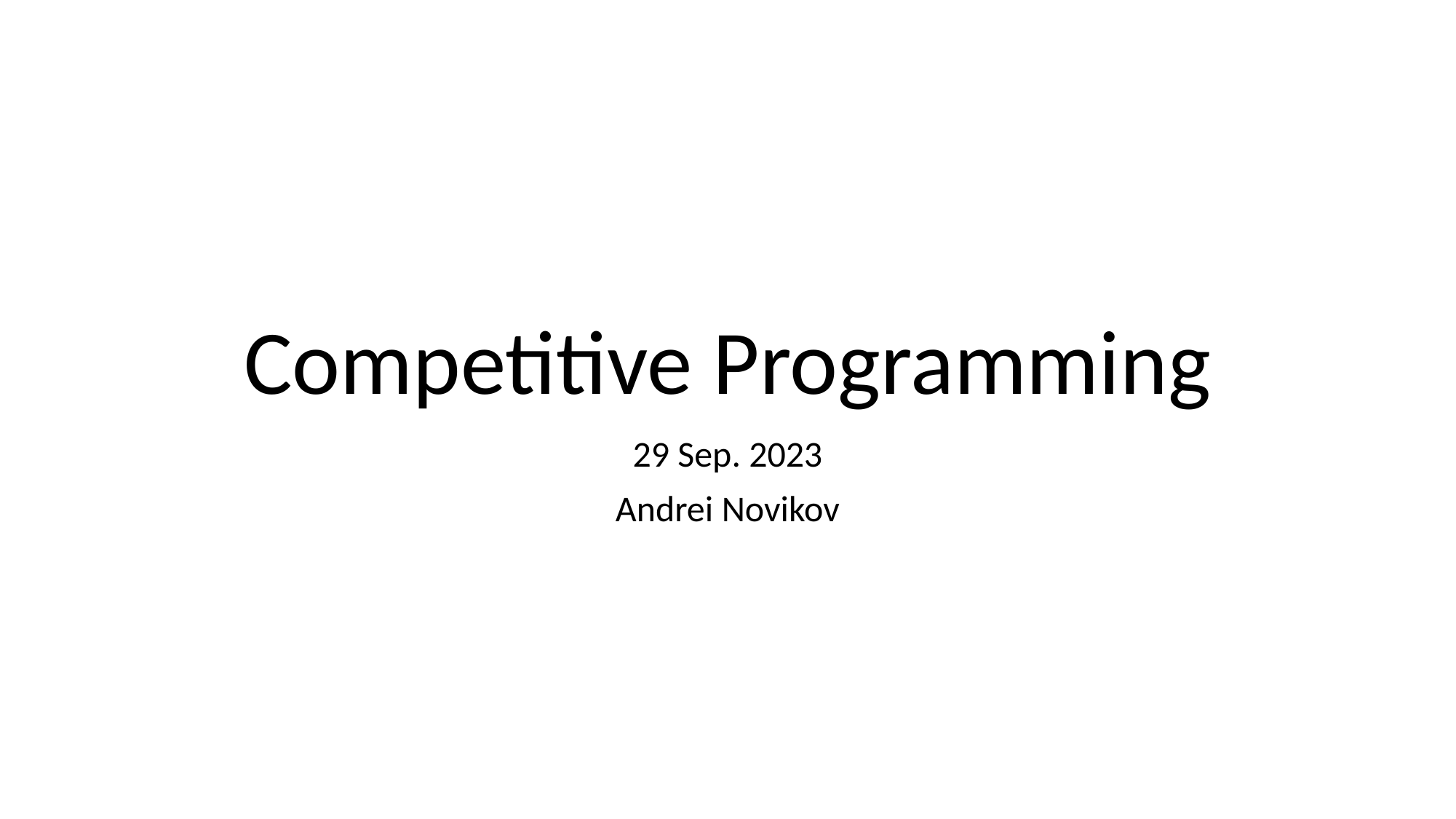

# Competitive Programming
29 Sep. 2023
Andrei Novikov